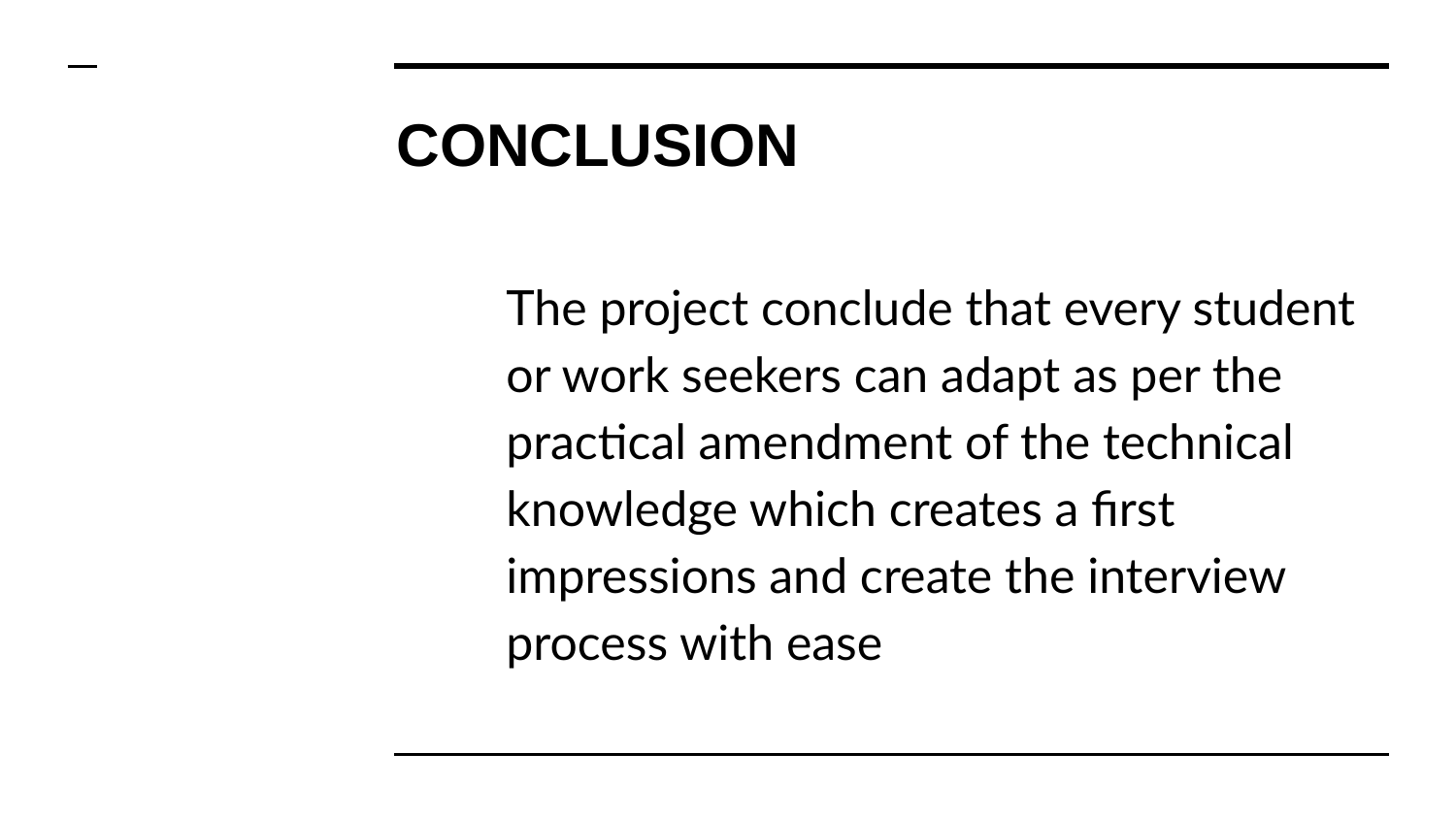

# CONCLUSION
The project conclude that every student or work seekers can adapt as per the practical amendment of the technical knowledge which creates a first impressions and create the interview process with ease